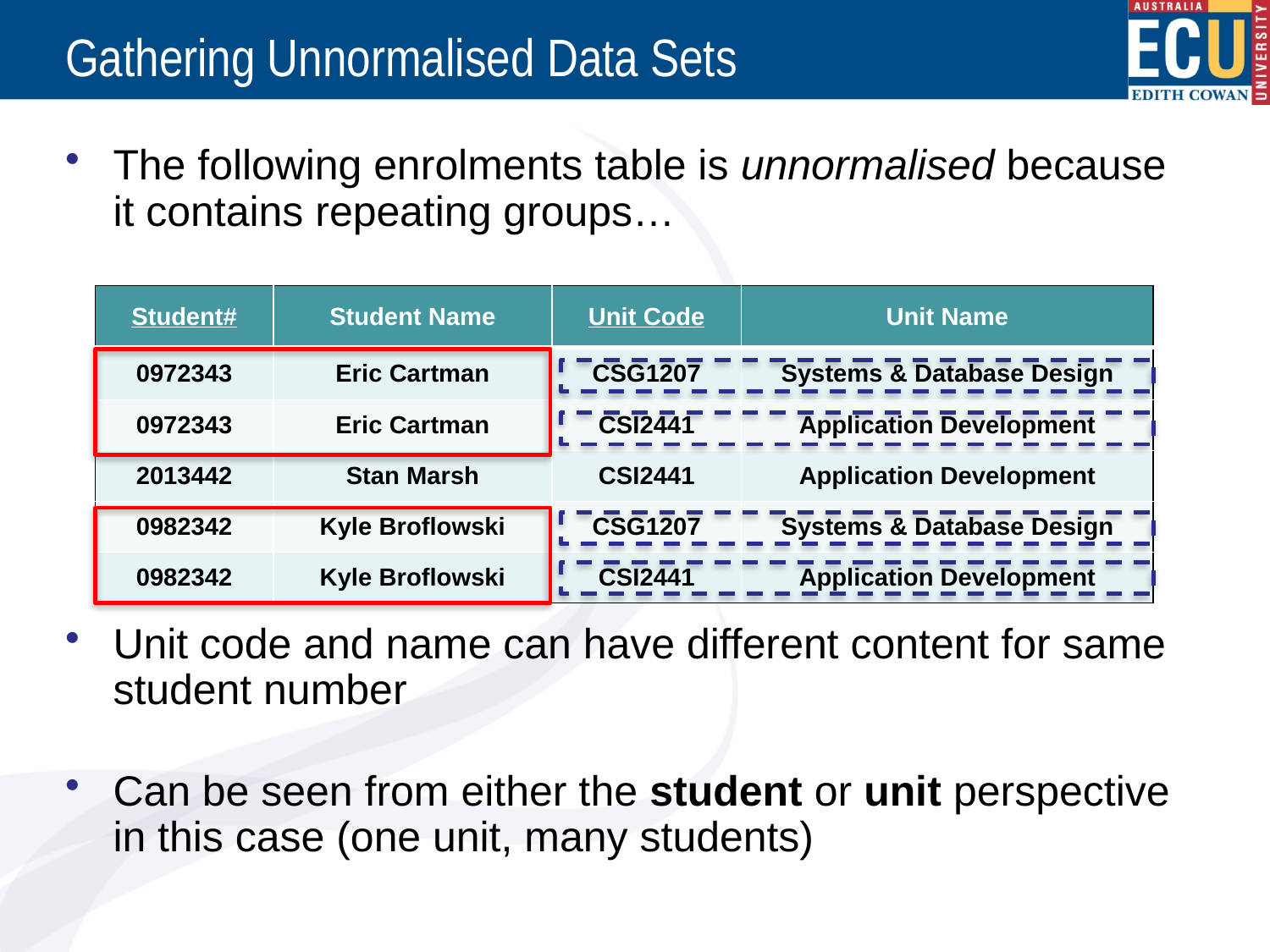

Gathering Unnormalised Data Sets
The following enrolments table is unnormalised because it contains repeating groups…

Unit code and name can have different content for same student number

Can be seen from either the student or unit perspective in this case (one unit, many students)
| Student# | Student Name | Unit Code | Unit Name |
| --- | --- | --- | --- |
| 0972343 | Eric Cartman | CSG1207 | Systems & Database Design |
| 0972343 | Eric Cartman | CSI2441 | Application Development |
| 2013442 | Stan Marsh | CSI2441 | Application Development |
| 0982342 | Kyle Broflowski | CSG1207 | Systems & Database Design |
| 0982342 | Kyle Broflowski | CSI2441 | Application Development |